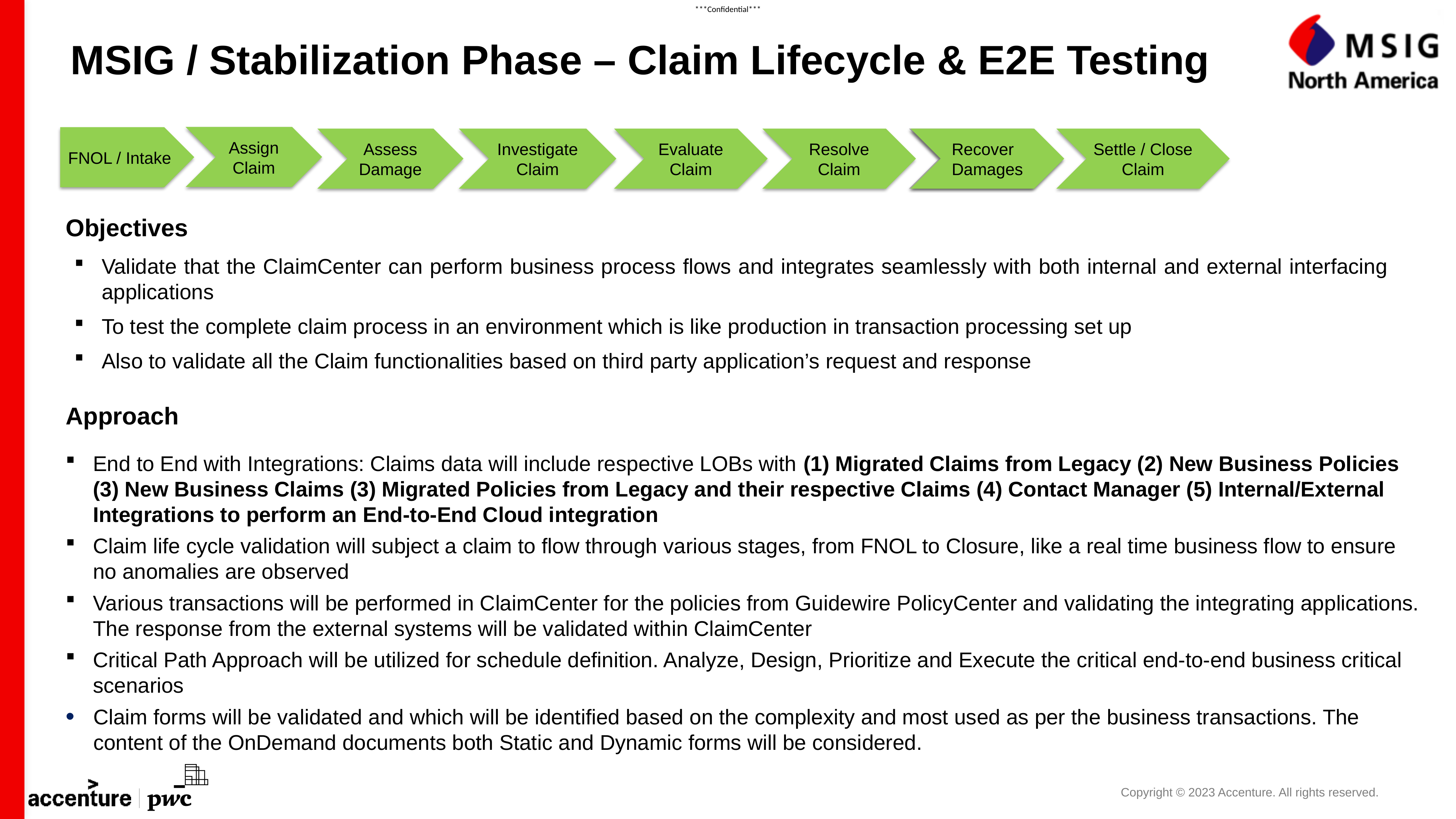

MSIG / Stabilization Phase – Claim Lifecycle & E2E Testing
Assign
Claim
FNOL / Intake
Assess
Damage
Investigate
Claim
Evaluate
Claim
Resolve
Claim
Recover
Damages
Recover
Damages
Settle / Close Claim
Objectives
Validate that the ClaimCenter can perform business process flows and integrates seamlessly with both internal and external interfacing applications
To test the complete claim process in an environment which is like production in transaction processing set up
Also to validate all the Claim functionalities based on third party application’s request and response

End to End with Integrations: Claims data will include respective LOBs with (1) Migrated Claims from Legacy (2) New Business Policies (3) New Business Claims (3) Migrated Policies from Legacy and their respective Claims (4) Contact Manager (5) Internal/External Integrations to perform an End-to-End Cloud integration
Claim life cycle validation will subject a claim to flow through various stages, from FNOL to Closure, like a real time business flow to ensure no anomalies are observed
Various transactions will be performed in ClaimCenter for the policies from Guidewire PolicyCenter and validating the integrating applications. The response from the external systems will be validated within ClaimCenter
Critical Path Approach will be utilized for schedule definition. Analyze, Design, Prioritize and Execute the critical end-to-end business critical scenarios
Claim forms will be validated and which will be identified based on the complexity and most used as per the business transactions. The content of the OnDemand documents both Static and Dynamic forms will be considered.

Approach